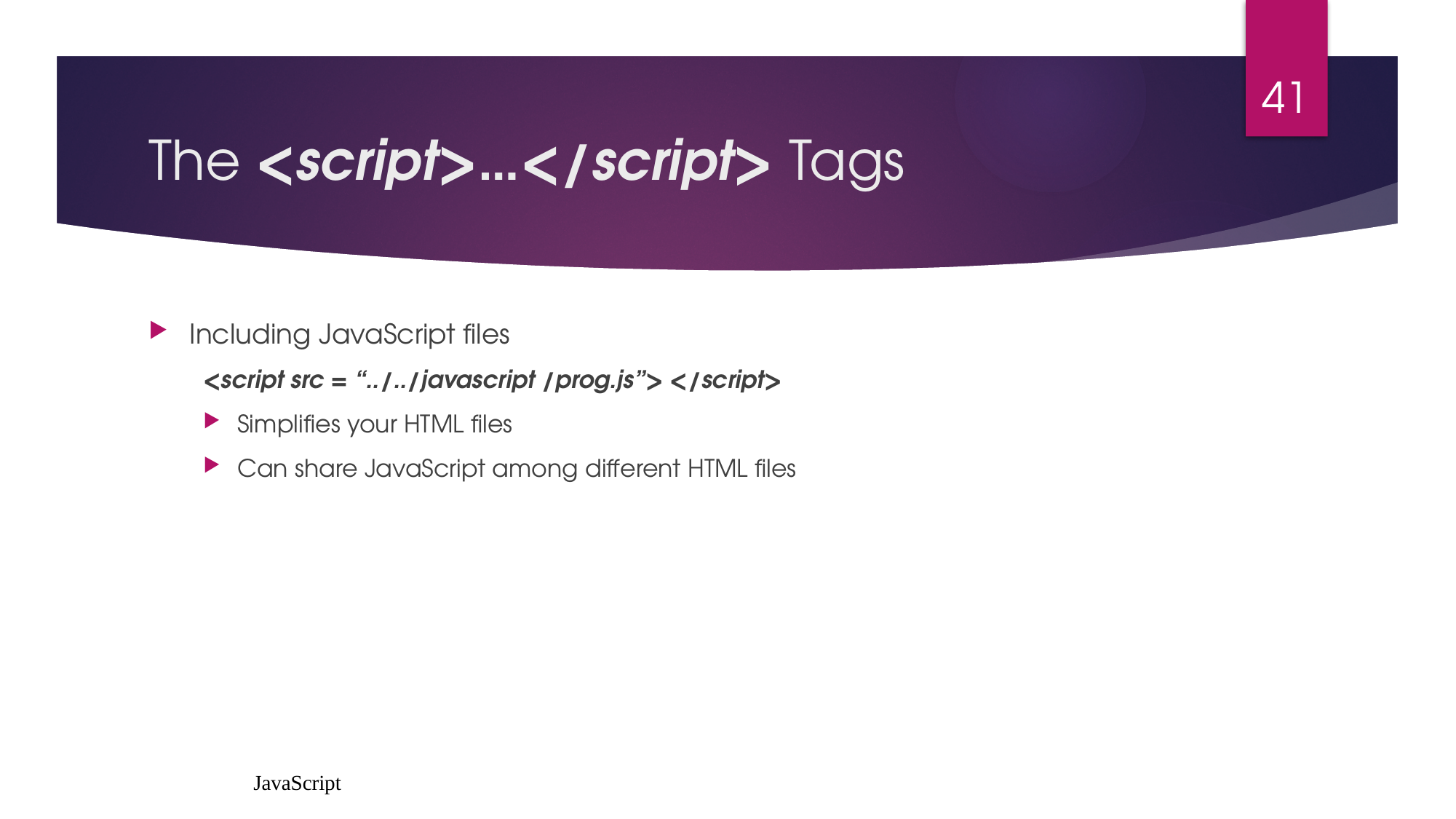

41
# The <script>…</script> Tags
Including JavaScript files
<script src = “../../javascript /prog.js”> </script>
Simplifies your HTML files
Can share JavaScript among different HTML files
JavaScript